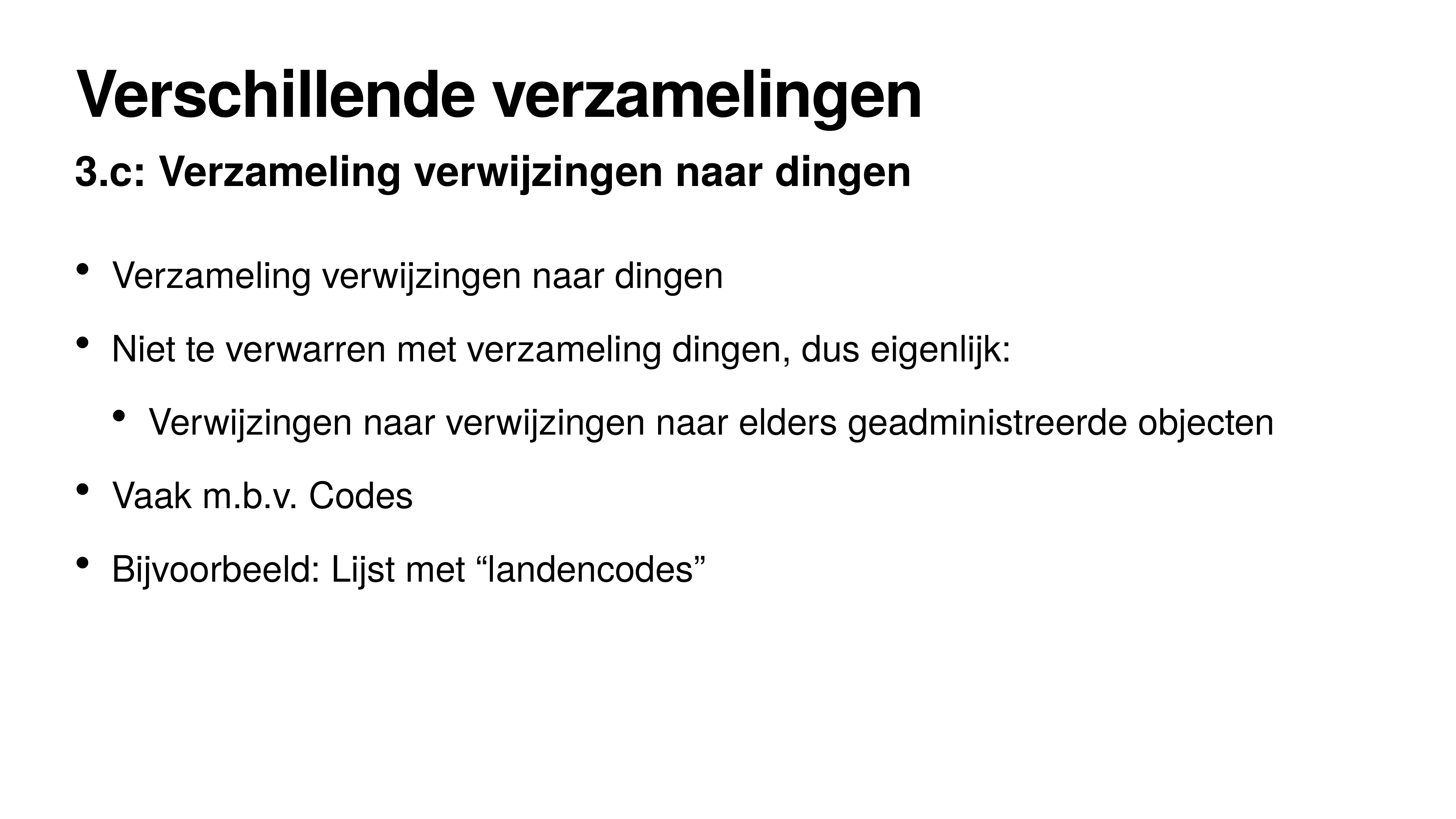

# Verschillende verzamelingen
3.c: Verzameling verwijzingen naar dingen

Verzameling verwijzingen naar dingen
Niet te verwarren met verzameling dingen, dus eigenlijk:
Verwijzingen naar verwijzingen naar elders geadministreerde objecten
Vaak m.b.v. Codes
Bijvoorbeeld: Lijst met “landencodes”